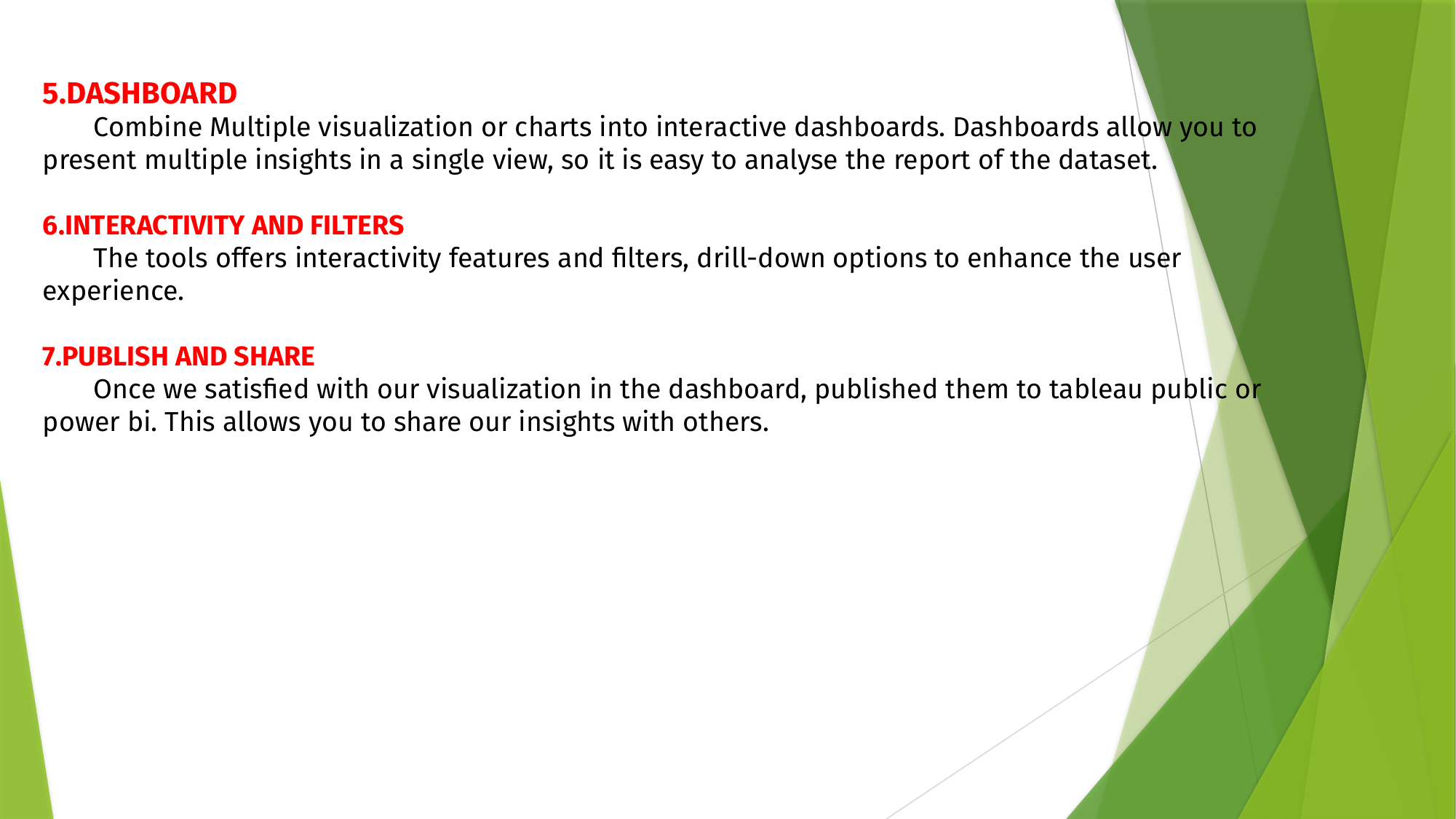

5.DASHBOARD
       Combine Multiple visualization or charts into interactive dashboards. Dashboards allow you to present multiple insights in a single view, so it is easy to analyse the report of the dataset.

6.INTERACTIVITY AND FILTERS
       The tools offers interactivity features and filters, drill-down options to enhance the user experience.

7.PUBLISH AND SHARE
       Once we satisfied with our visualization in the dashboard, published them to tableau public or power bi. This allows you to share our insights with others.